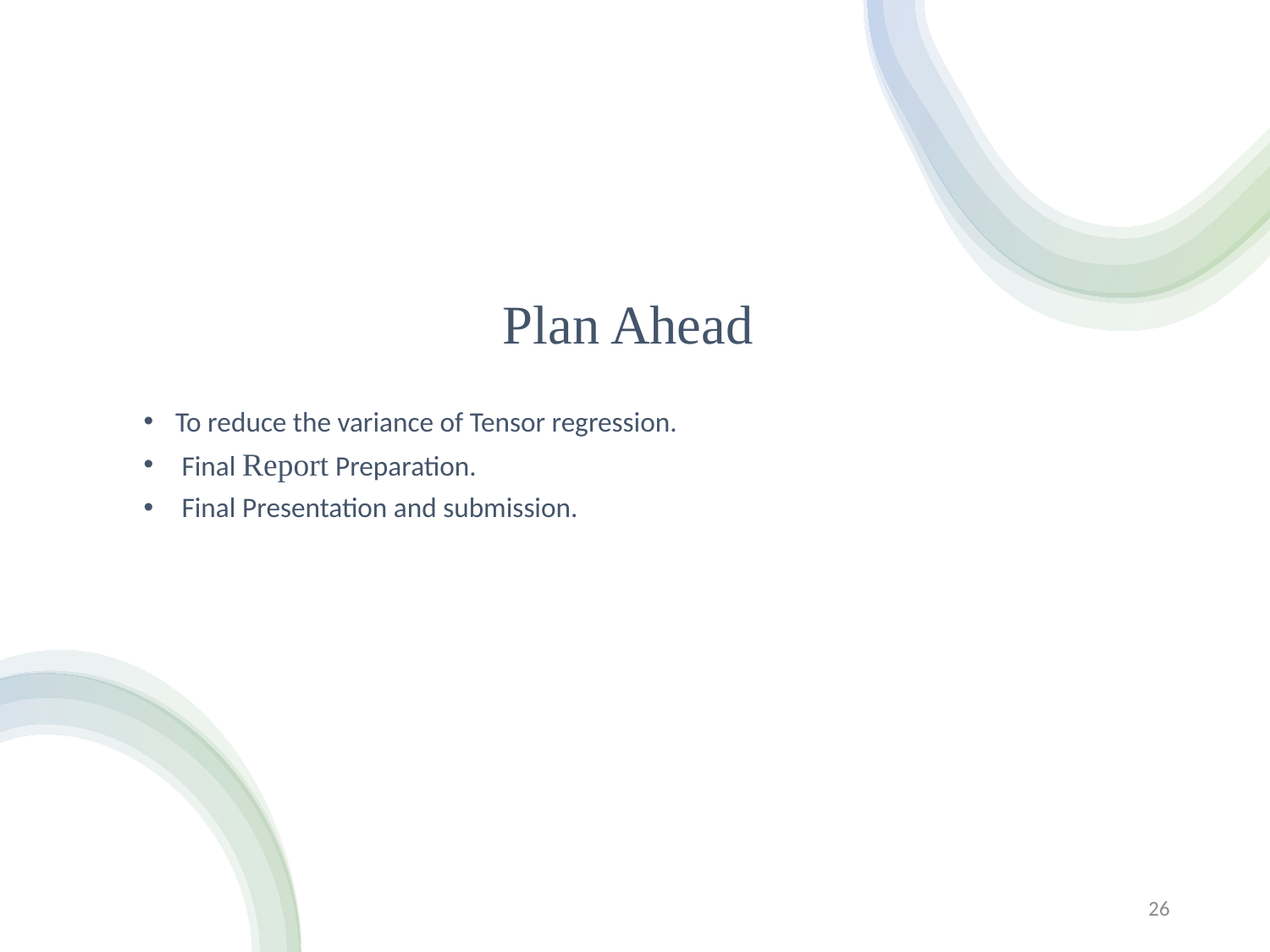

Plan Ahead
To reduce the variance of Tensor regression.
 Final Report Preparation.
 Final Presentation and submission.

26